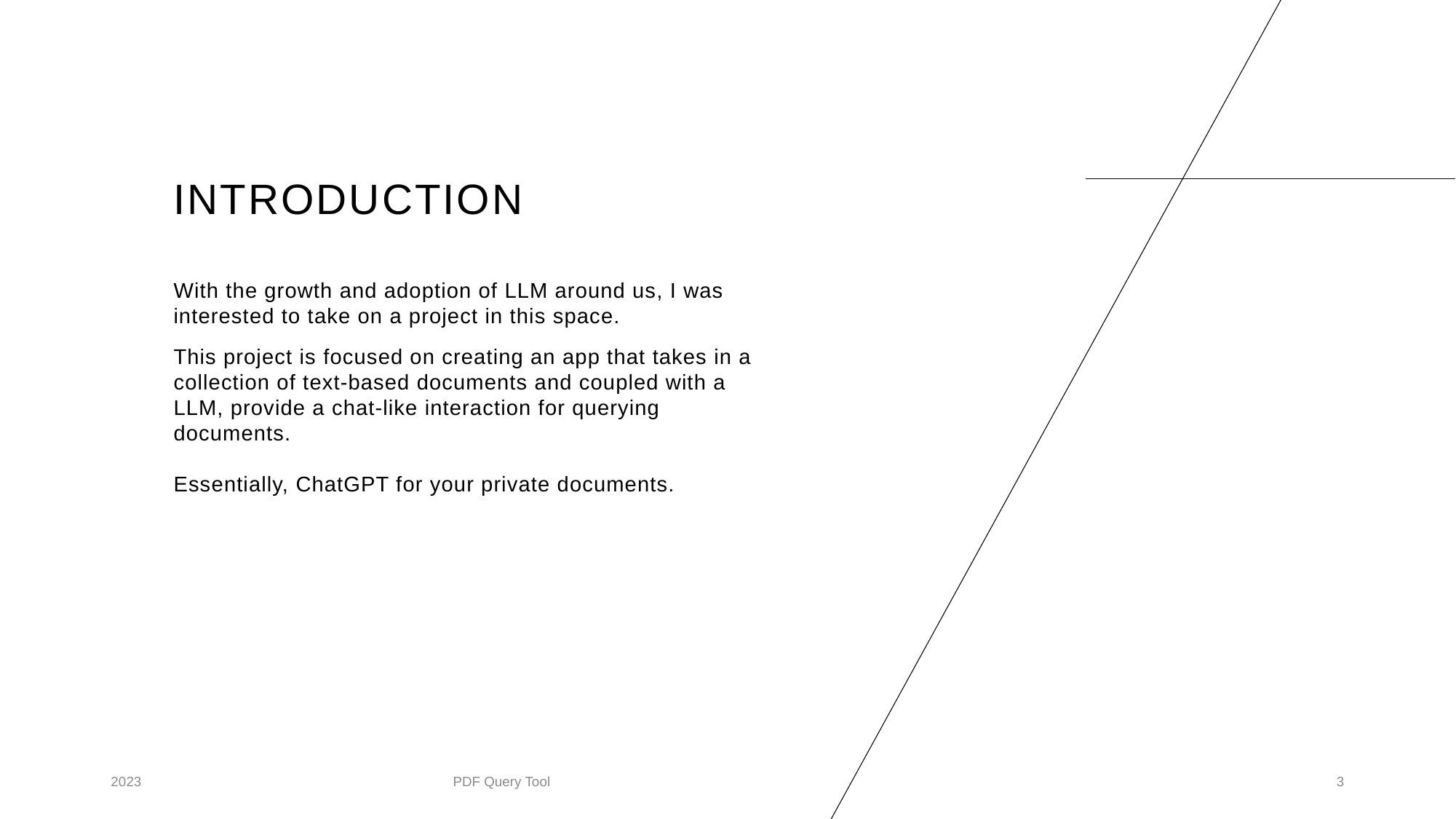

# INTRODUCTION
With the growth and adoption of LLM around us, I was interested to take on a project in this space.
This project is focused on creating an app that takes in a collection of text-based documents and coupled with a LLM, provide a chat-like interaction for querying documents.
Essentially, ChatGPT for your private documents.
2023
PDF Query Tool
3